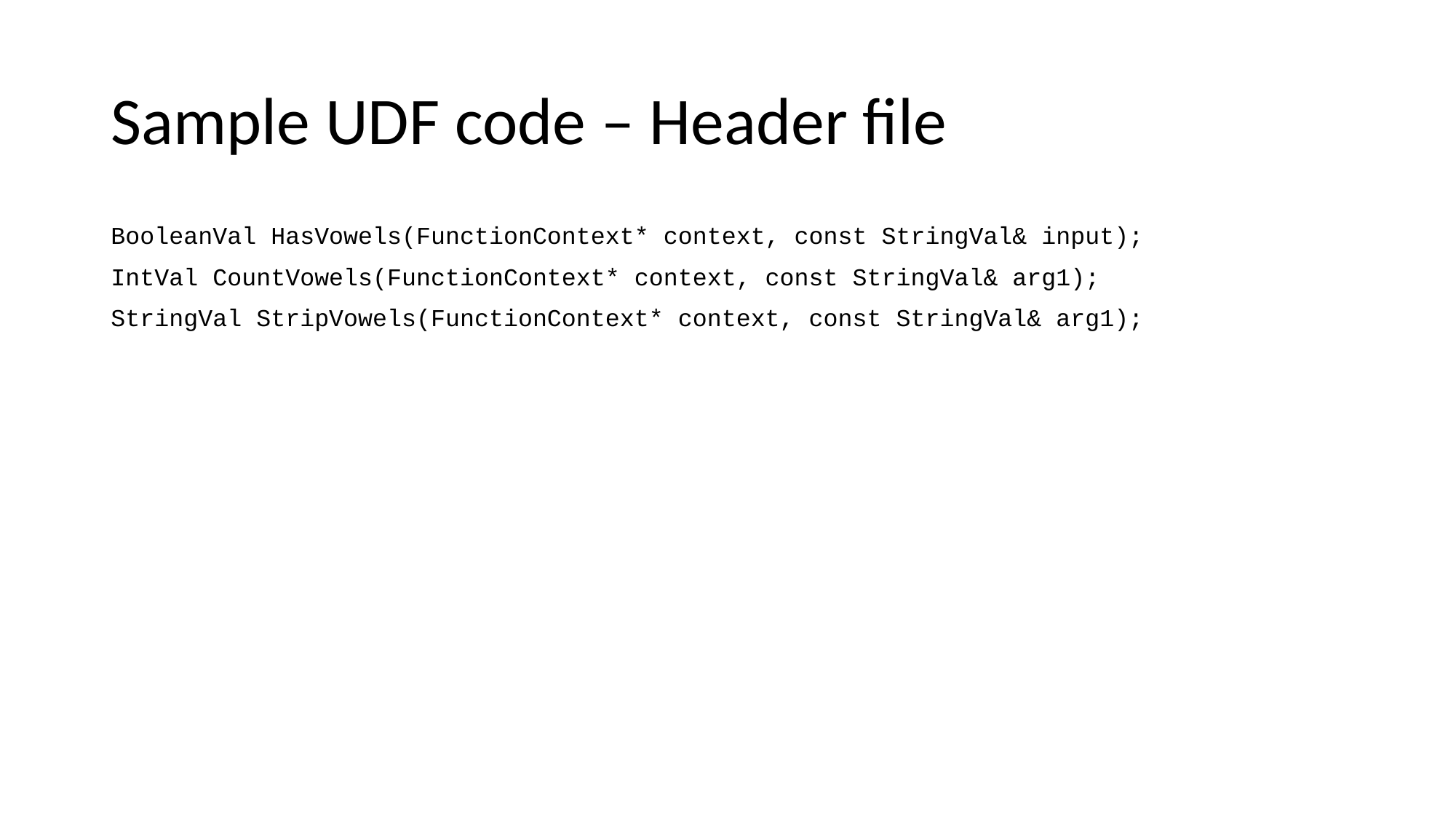

# Sample UDF code – Header file
BooleanVal HasVowels(FunctionContext* context, const StringVal& input);
IntVal CountVowels(FunctionContext* context, const StringVal& arg1);
StringVal StripVowels(FunctionContext* context, const StringVal& arg1);